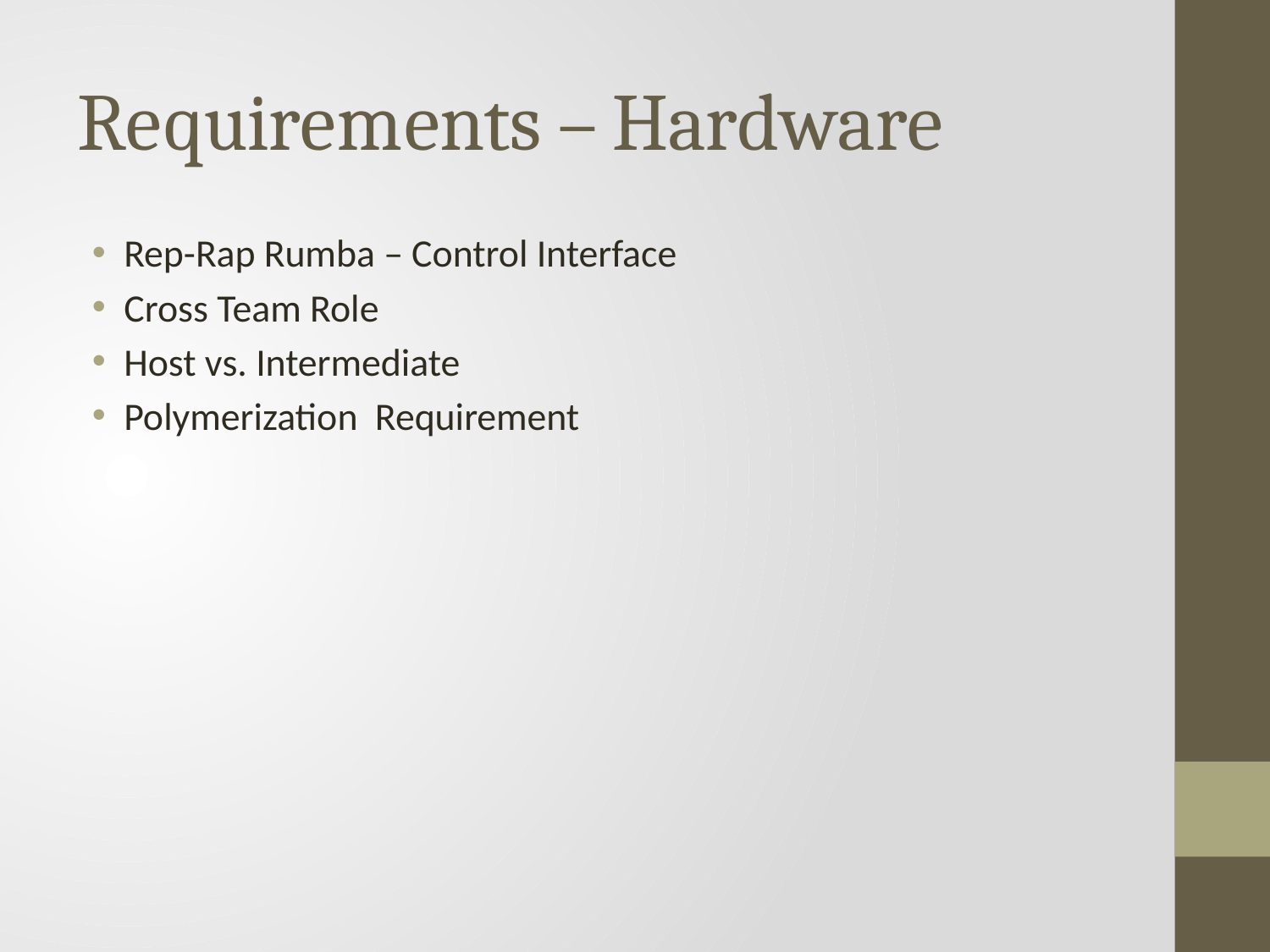

# Requirements – Hardware
Rep-Rap Rumba – Control Interface
Cross Team Role
Host vs. Intermediate
Polymerization  Requirement